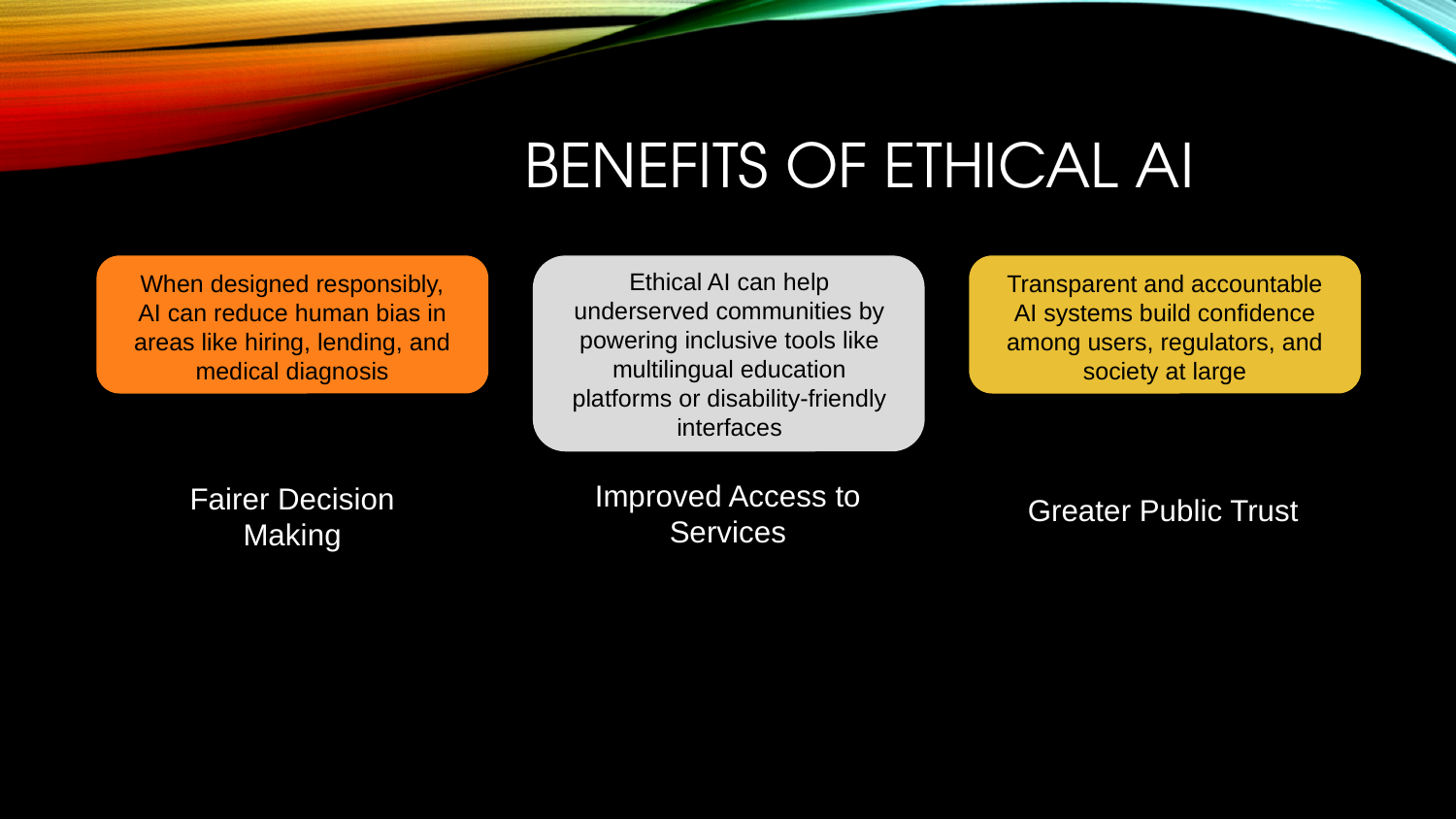

# Benefits of Ethical AI

When designed responsibly, AI can reduce human bias in areas like hiring, lending, and medical diagnosis

Ethical AI can help underserved communities by powering inclusive tools like multilingual education platforms or disability-friendly interfaces

Transparent and accountable AI systems build confidence among users, regulators, and society at large
Fairer Decision Making
Greater Public Trust

Improved Access to Services